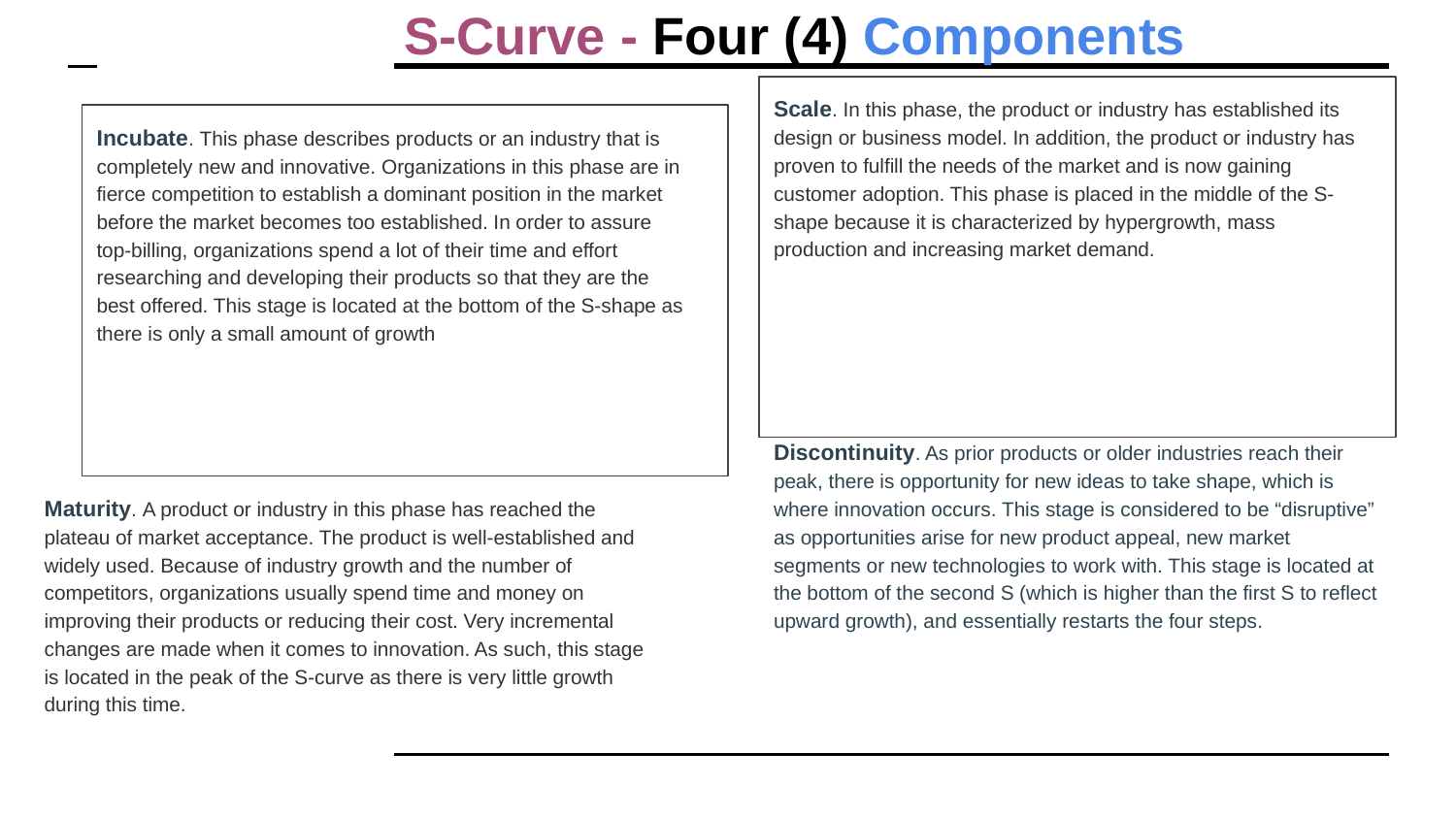

# S-Curve - Four (4) Components
Scale. In this phase, the product or industry has established its design or business model. In addition, the product or industry has proven to fulfill the needs of the market and is now gaining customer adoption. This phase is placed in the middle of the S-shape because it is characterized by hypergrowth, mass production and increasing market demand.
Incubate. This phase describes products or an industry that is completely new and innovative. Organizations in this phase are in fierce competition to establish a dominant position in the market before the market becomes too established. In order to assure top-billing, organizations spend a lot of their time and effort researching and developing their products so that they are the best offered. This stage is located at the bottom of the S-shape as there is only a small amount of growth
Discontinuity. As prior products or older industries reach their peak, there is opportunity for new ideas to take shape, which is where innovation occurs. This stage is considered to be “disruptive” as opportunities arise for new product appeal, new market segments or new technologies to work with. This stage is located at the bottom of the second S (which is higher than the first S to reflect upward growth), and essentially restarts the four steps.
Maturity. A product or industry in this phase has reached the plateau of market acceptance. The product is well-established and widely used. Because of industry growth and the number of competitors, organizations usually spend time and money on improving their products or reducing their cost. Very incremental changes are made when it comes to innovation. As such, this stage is located in the peak of the S-curve as there is very little growth during this time.